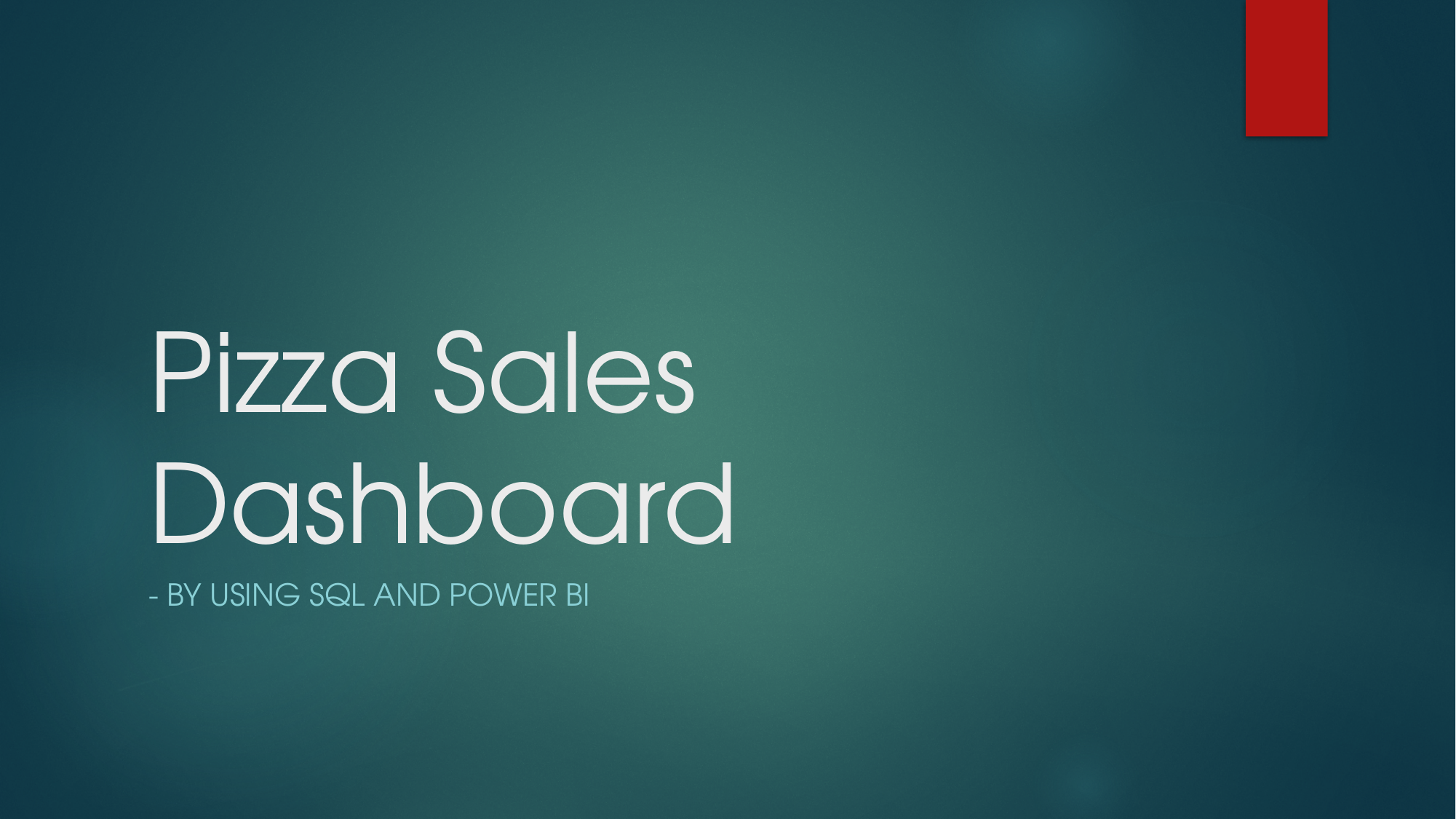

# Pizza Sales Dashboard
- By using SQL AND POWER BI